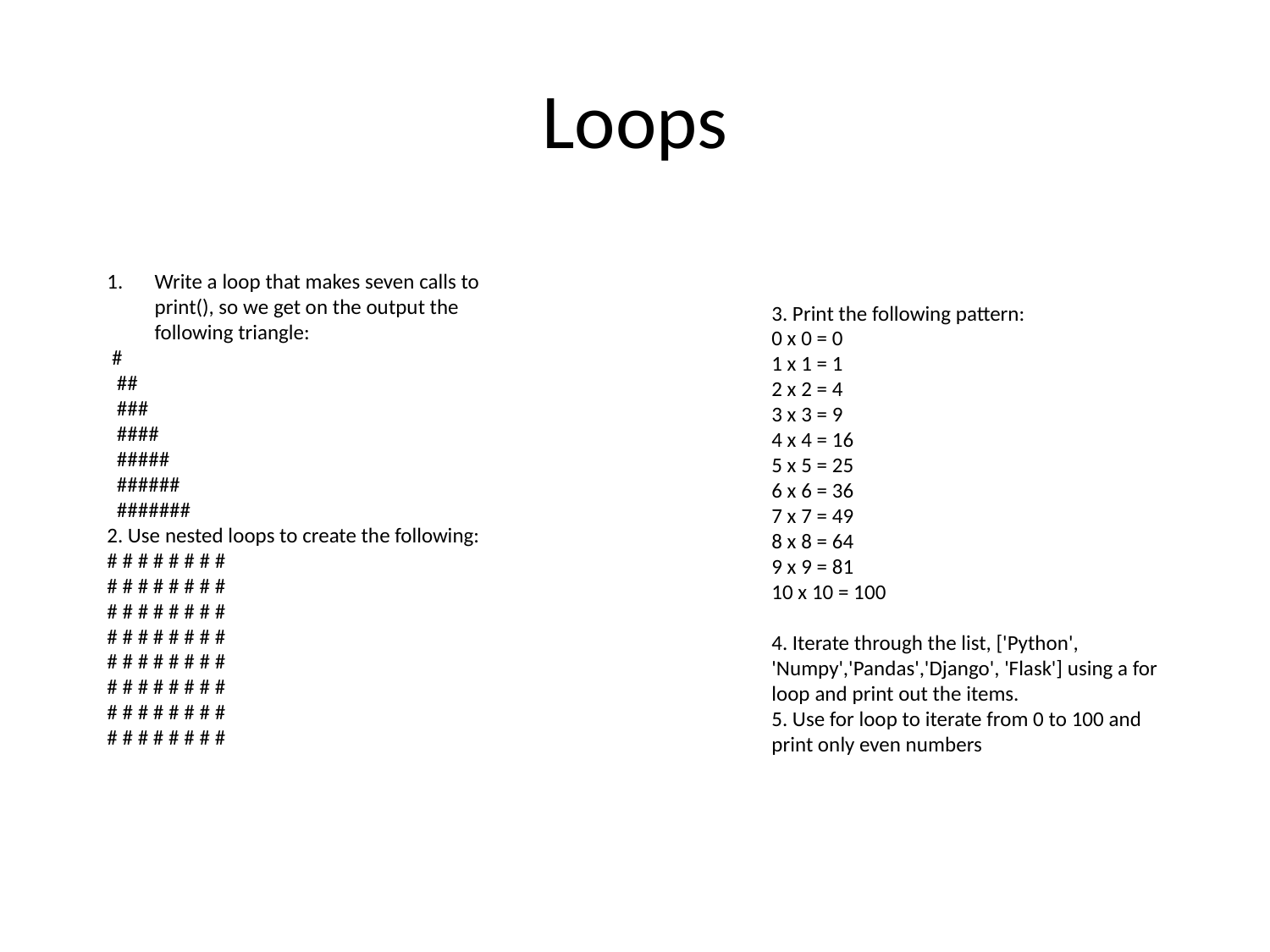

# Loops
Write a loop that makes seven calls to print(), so we get on the output the following triangle:
 #
  ##
  ###
  ####
  #####
  ######
  #######
2. Use nested loops to create the following:
# # # # # # # #
# # # # # # # #
# # # # # # # #
# # # # # # # #
# # # # # # # #
# # # # # # # #
# # # # # # # #
# # # # # # # #

3. Print the following pattern:
0 x 0 = 0
1 x 1 = 1
2 x 2 = 4
3 x 3 = 9
4 x 4 = 16
5 x 5 = 25
6 x 6 = 36
7 x 7 = 49
8 x 8 = 64
9 x 9 = 81
10 x 10 = 100

4. Iterate through the list, ['Python', 'Numpy','Pandas','Django', 'Flask'] using a for loop and print out the items.
5. Use for loop to iterate from 0 to 100 and print only even numbers